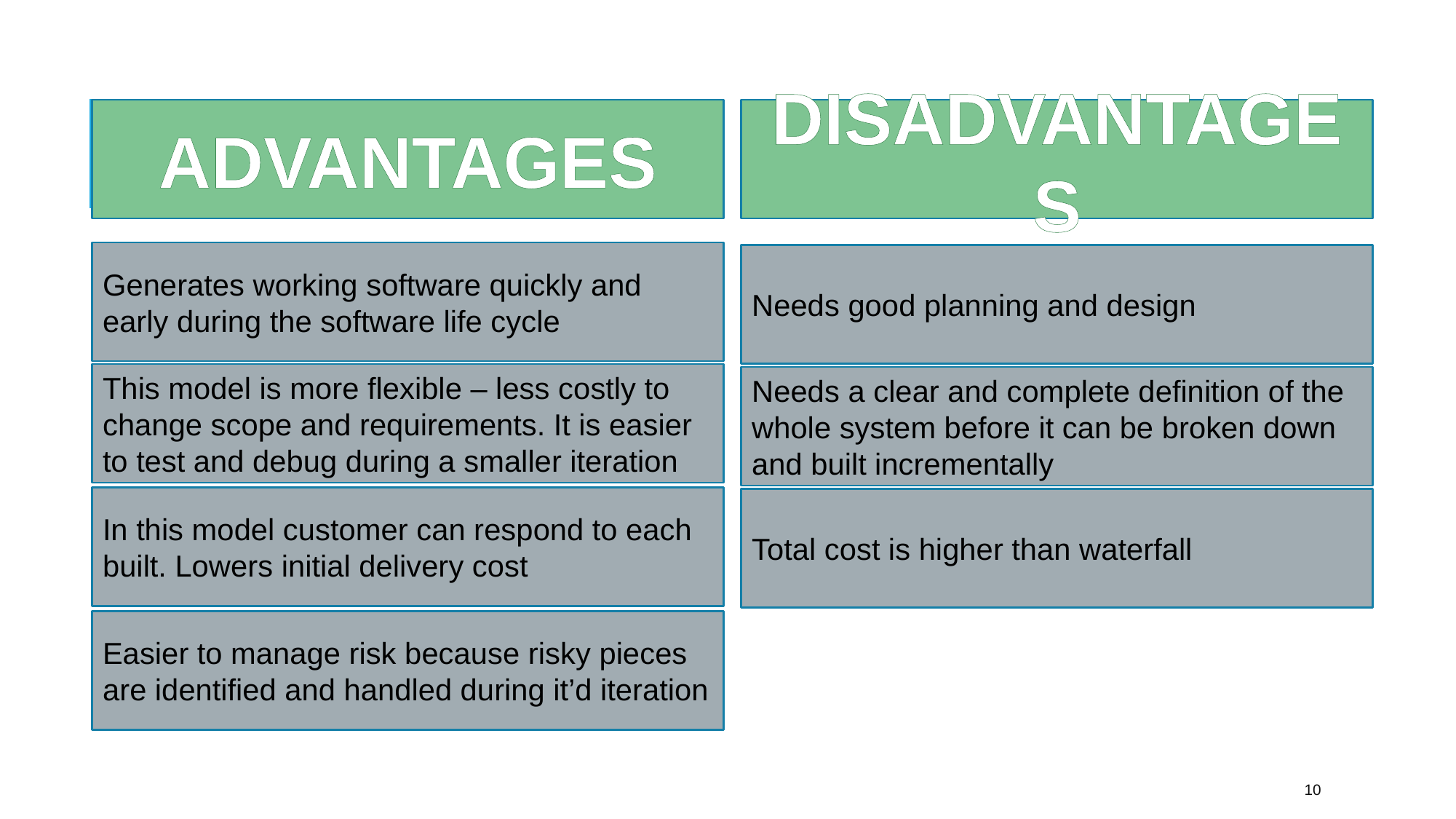

ADVANTAGES
DISADVANTAGES
Generates working software quickly and early during the software life cycle
Needs good planning and design
This model is more flexible – less costly to change scope and requirements. It is easier to test and debug during a smaller iteration
Needs a clear and complete definition of the whole system before it can be broken down and built incrementally
In this model customer can respond to each built. Lowers initial delivery cost
Total cost is higher than waterfall
Easier to manage risk because risky pieces are identified and handled during it’d iteration
10